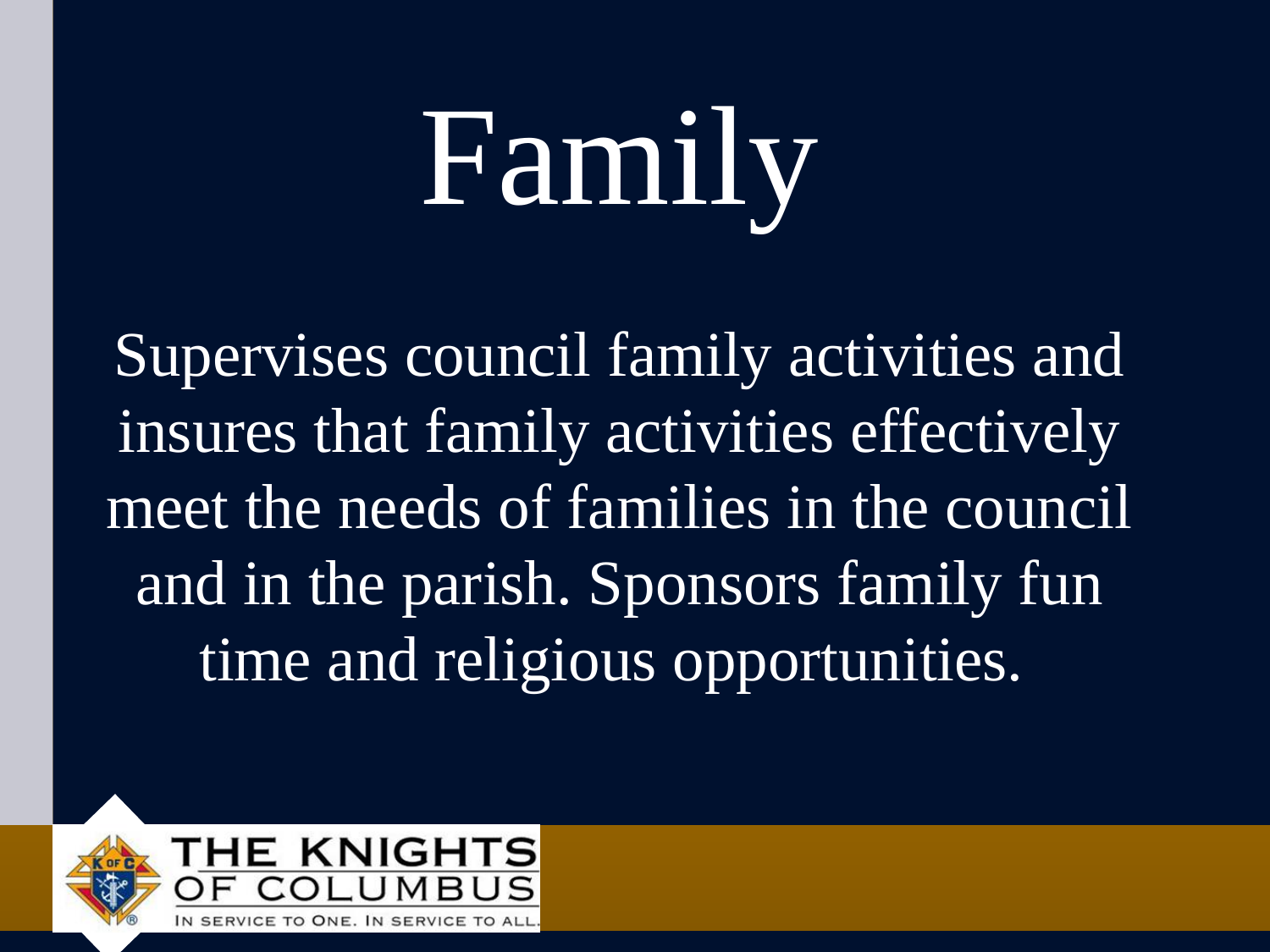

# Family
Supervises council family activities and insures that family activities effectively meet the needs of families in the council and in the parish. Sponsors family fun time and religious opportunities.